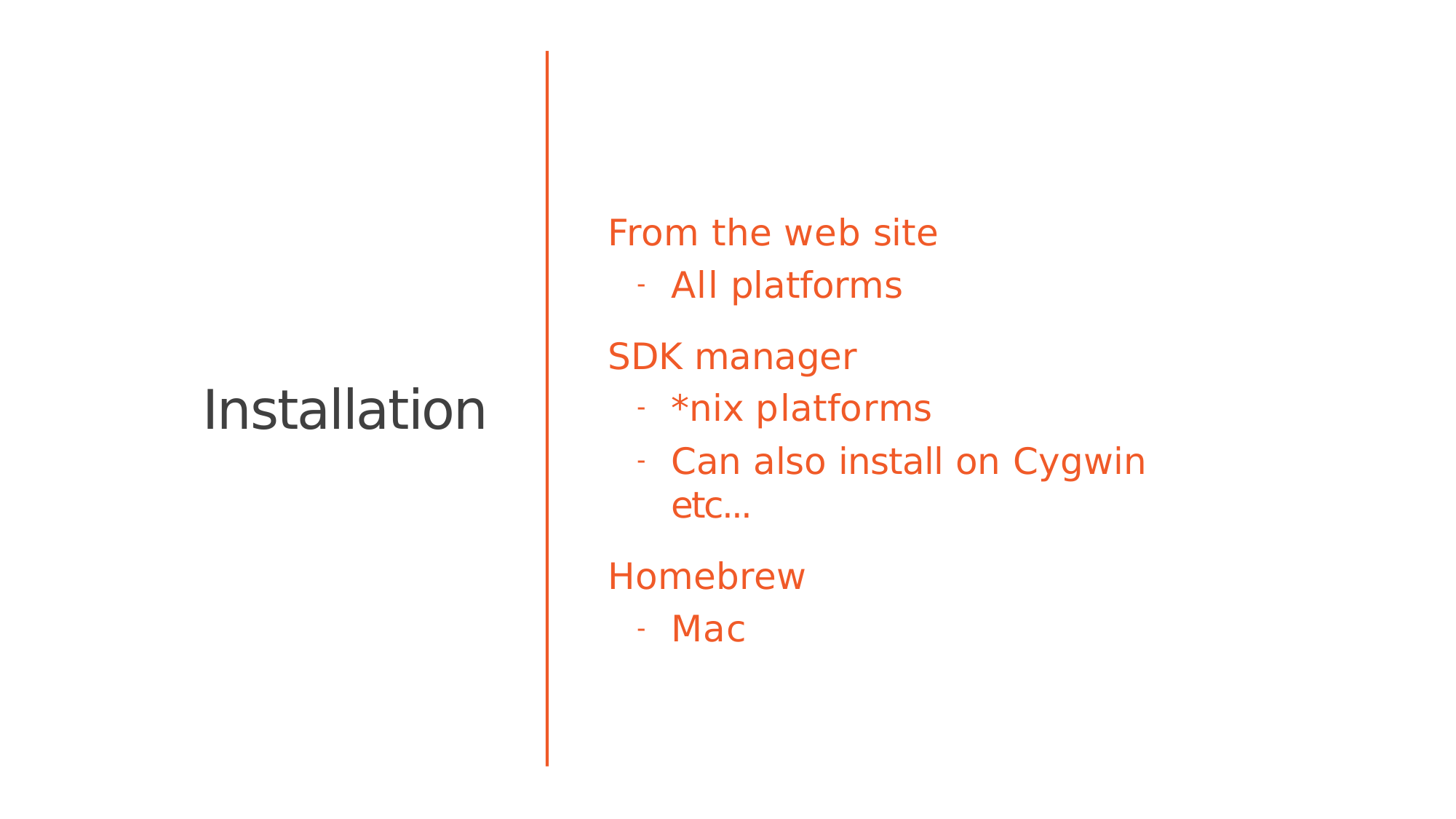

# From the web site
All platforms
SDK manager
*nix platforms
Can also install on Cygwin etc...
Homebrew
Mac
Installation
10